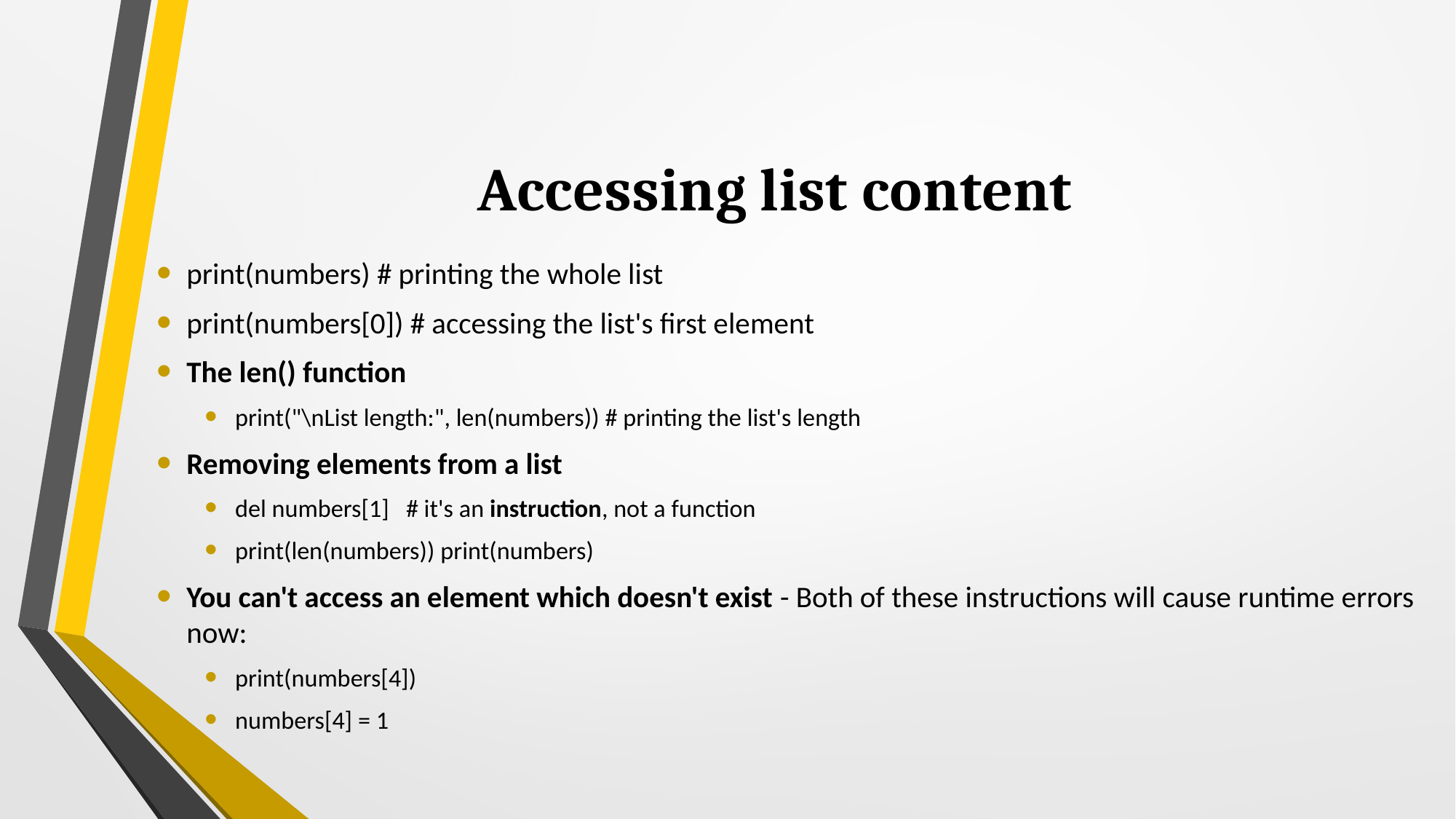

# Accessing list content
print(numbers) # printing the whole list
print(numbers[0]) # accessing the list's first element
The len() function
print("\nList length:", len(numbers)) # printing the list's length
Removing elements from a list
del numbers[1]   # it's an instruction, not a function
print(len(numbers)) print(numbers)
You can't access an element which doesn't exist - Both of these instructions will cause runtime errors now:
print(numbers[4])
numbers[4] = 1